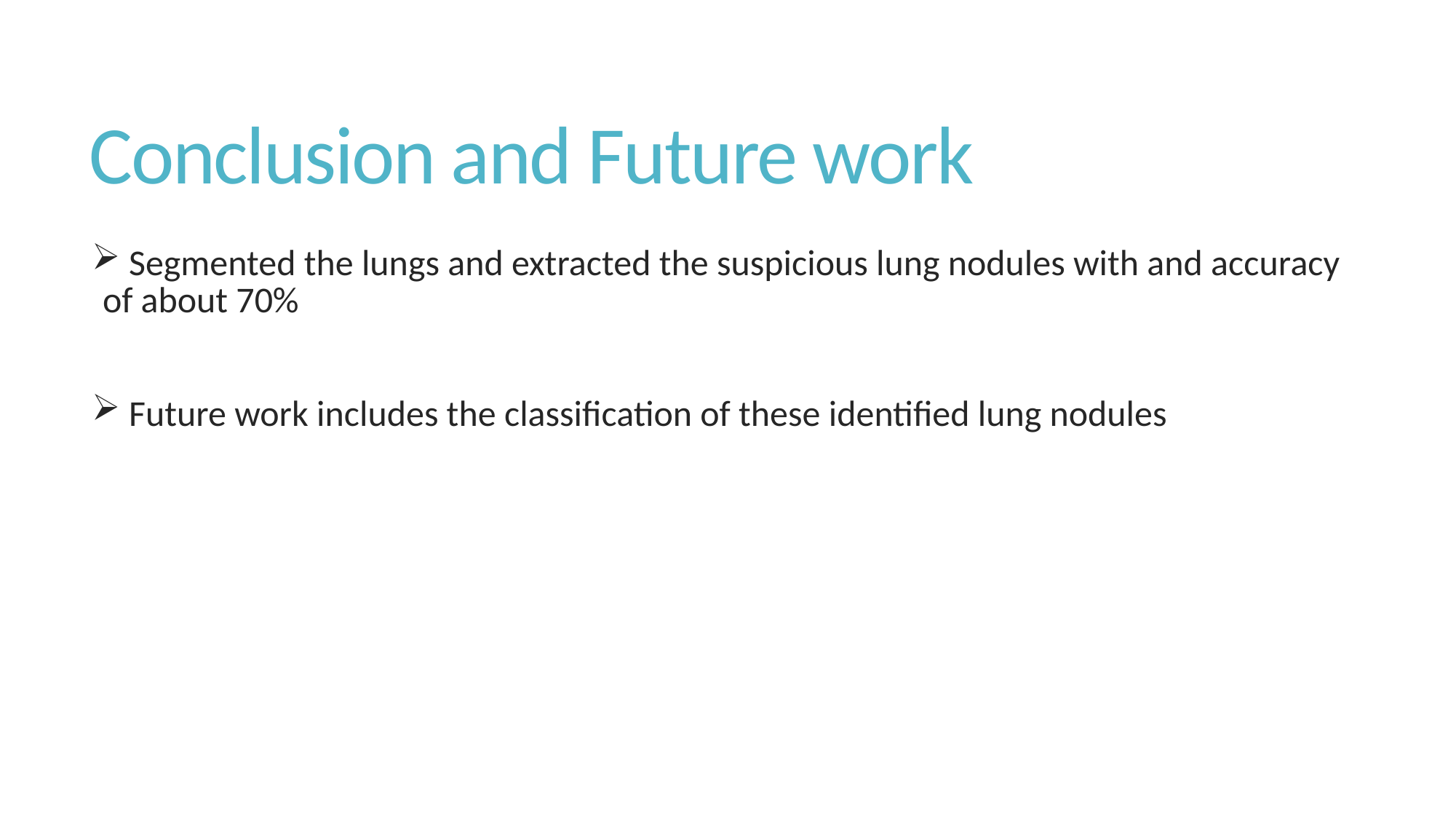

# Conclusion and Future work
 Segmented the lungs and extracted the suspicious lung nodules with and accuracy of about 70%

 Future work includes the classification of these identified lung nodules